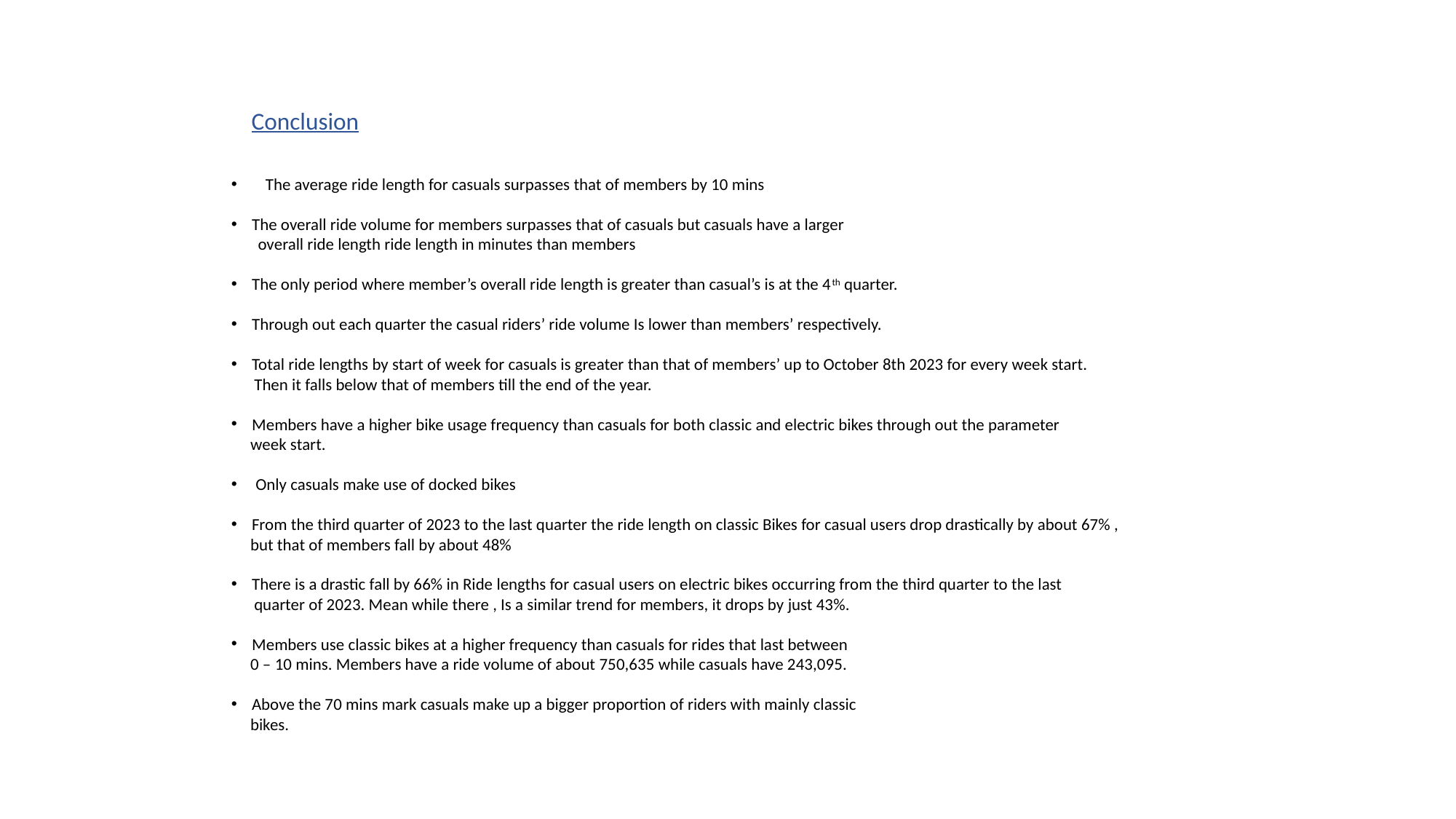

Conclusion
The average ride length for casuals surpasses that of members by 10 mins

The overall ride volume for members surpasses that of casuals but casuals have a larger
       overall ride length ride length in minutes than members

The only period where member’s overall ride length is greater than casual’s is at the 4th quarter.

Through out each quarter the casual riders’ ride volume Is lower than members’ respectively.

Total ride lengths by start of week for casuals is greater than that of members’ up to October 8th 2023 for every week start.
      Then it falls below that of members till the end of the year.

Members have a higher bike usage frequency than casuals for both classic and electric bikes through out the parameter
     week start.

 Only casuals make use of docked bikes

From the third quarter of 2023 to the last quarter the ride length on classic Bikes for casual users drop drastically by about 67% ,
     but that of members fall by about 48%

There is a drastic fall by 66% in Ride lengths for casual users on electric bikes occurring from the third quarter to the last
      quarter of 2023. Mean while there , Is a similar trend for members, it drops by just 43%.

Members use classic bikes at a higher frequency than casuals for rides that last between
     0 – 10 mins. Members have a ride volume of about 750,635 while casuals have 243,095.

Above the 70 mins mark casuals make up a bigger proportion of riders with mainly classic
     bikes.